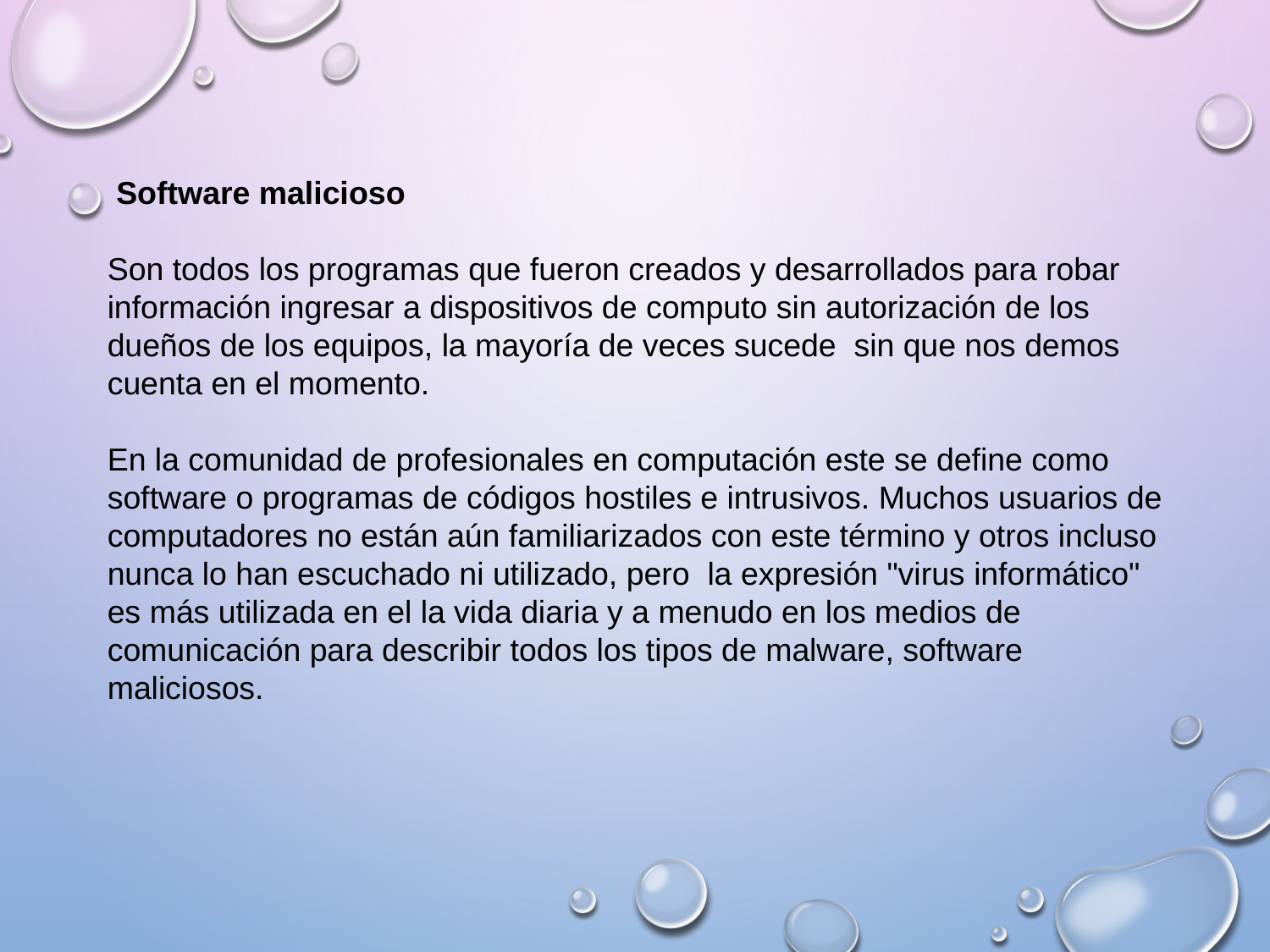

Software malicioso

Son todos los programas que fueron creados y desarrollados para robar información ingresar a dispositivos de computo sin autorización de los dueños de los equipos, la mayoría de veces sucede  sin que nos demos cuenta en el momento.

En la comunidad de profesionales en computación este se define como software o programas de códigos hostiles e intrusivos. Muchos usuarios de computadores no están aún familiarizados con este término y otros incluso nunca lo han escuchado ni utilizado, pero  la expresión "virus informático" es más utilizada en el la vida diaria y a menudo en los medios de comunicación para describir todos los tipos de malware, software maliciosos.